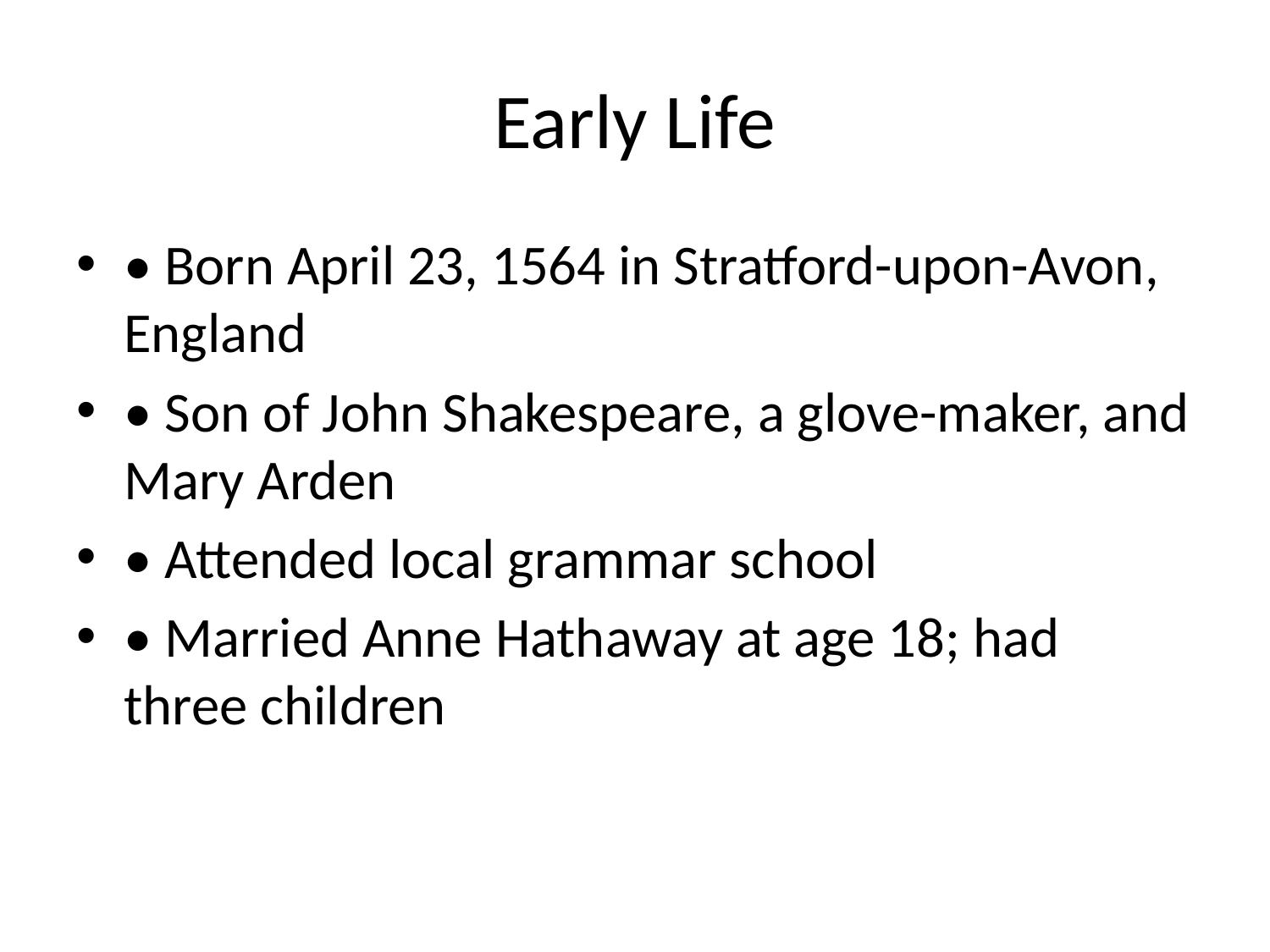

# Early Life
• Born April 23, 1564 in Stratford-upon-Avon, England
• Son of John Shakespeare, a glove-maker, and Mary Arden
• Attended local grammar school
• Married Anne Hathaway at age 18; had three children